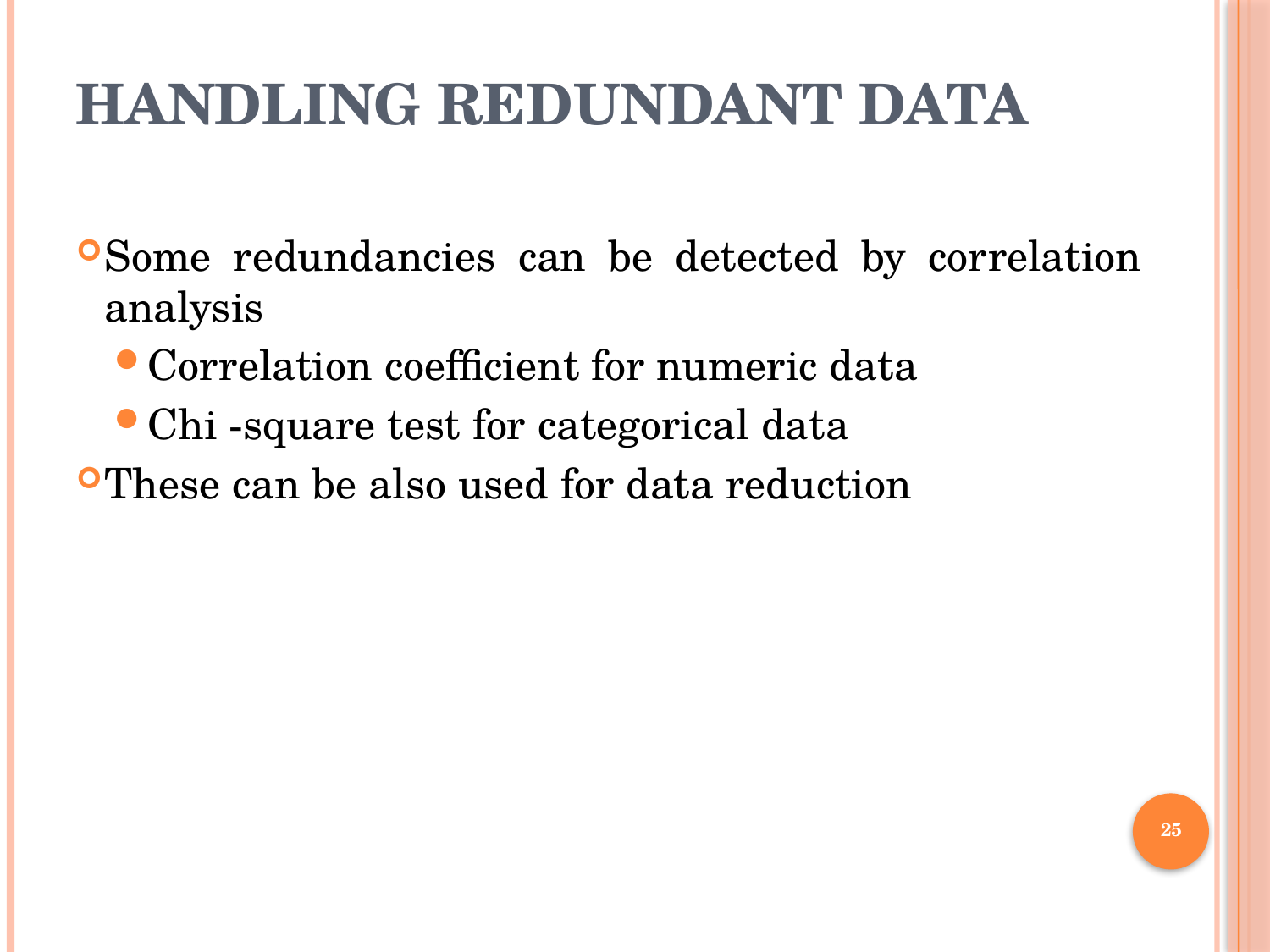

# Handling Redundant Data
Some redundancies can be detected by correlation analysis
Correlation coefficient for numeric data
Chi ‐square test for categorical data
These can be also used for data reduction
25